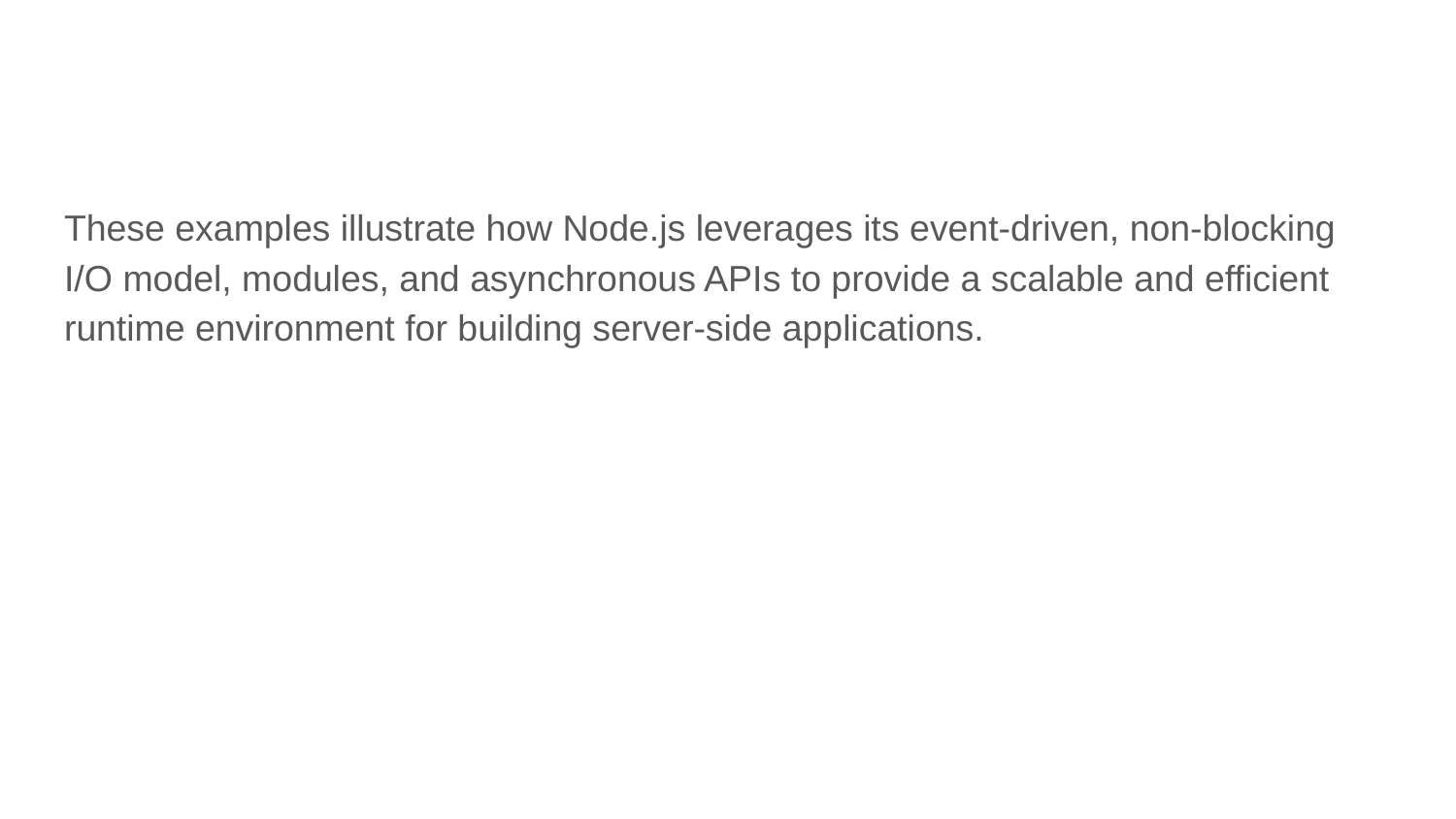

These examples illustrate how Node.js leverages its event-driven, non-blocking I/O model, modules, and asynchronous APIs to provide a scalable and efficient runtime environment for building server-side applications.